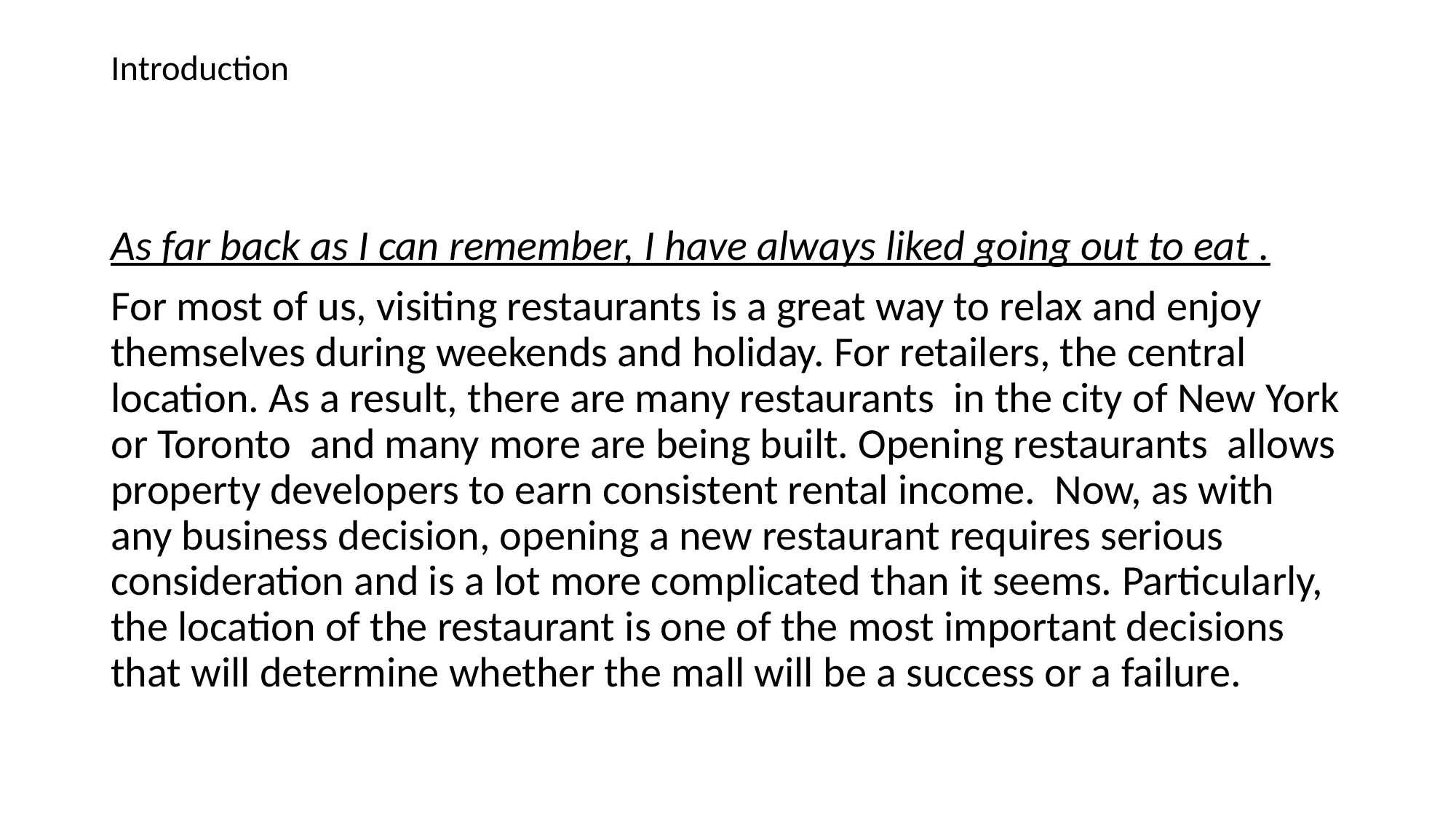

# Introduction
As far back as I can remember, I have always liked going out to eat .
For most of us, visiting restaurants is a great way to relax and enjoy themselves during weekends and holiday. For retailers, the central location. As a result, there are many restaurants  in the city of New York or Toronto  and many more are being built. Opening restaurants  allows property developers to earn consistent rental income.  Now, as with any business decision, opening a new restaurant requires serious consideration and is a lot more complicated than it seems. Particularly, the location of the restaurant is one of the most important decisions that will determine whether the mall will be a success or a failure.